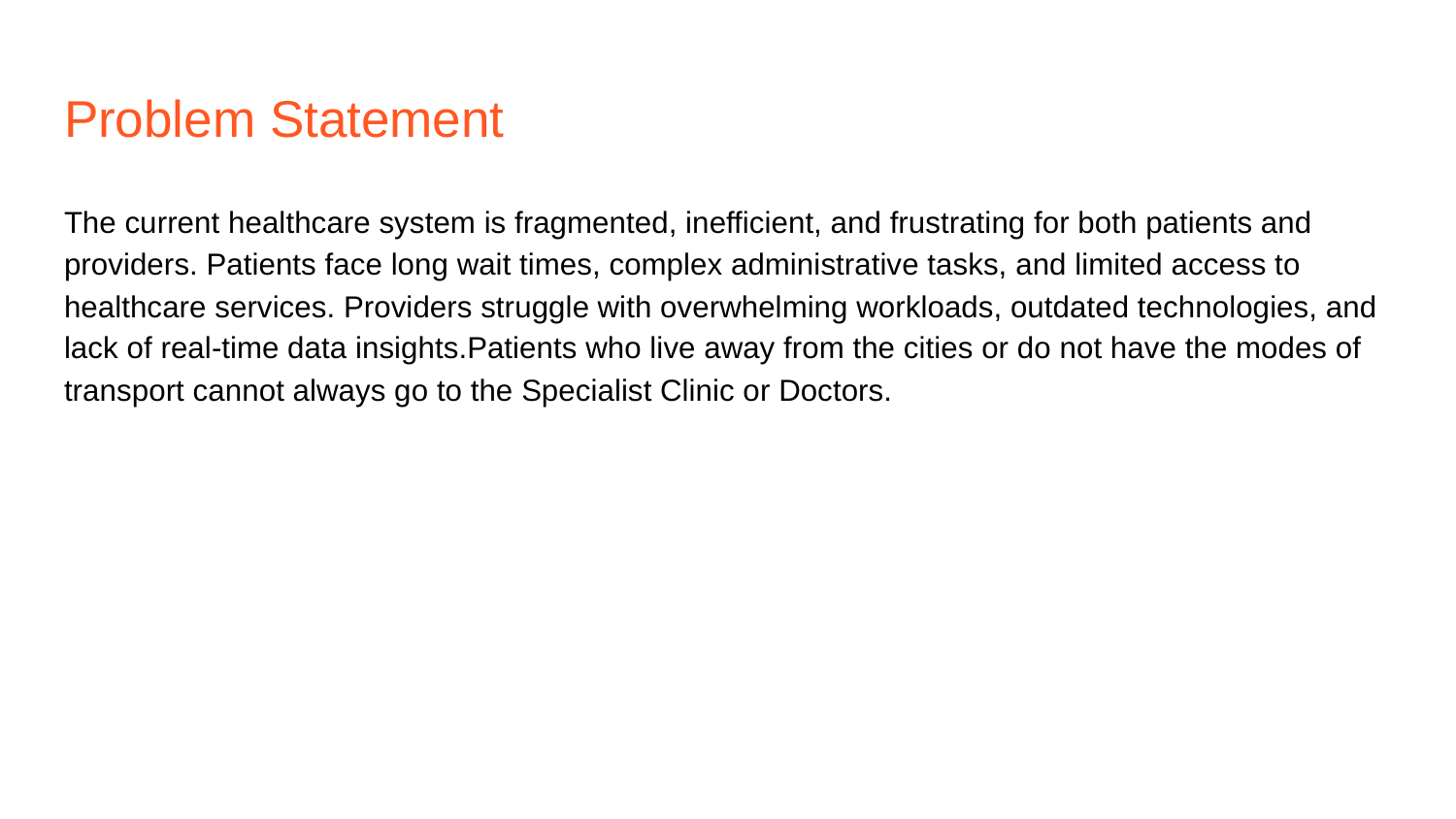

# Problem Statement
The current healthcare system is fragmented, inefficient, and frustrating for both patients and providers. Patients face long wait times, complex administrative tasks, and limited access to healthcare services. Providers struggle with overwhelming workloads, outdated technologies, and lack of real-time data insights.Patients who live away from the cities or do not have the modes of transport cannot always go to the Specialist Clinic or Doctors.